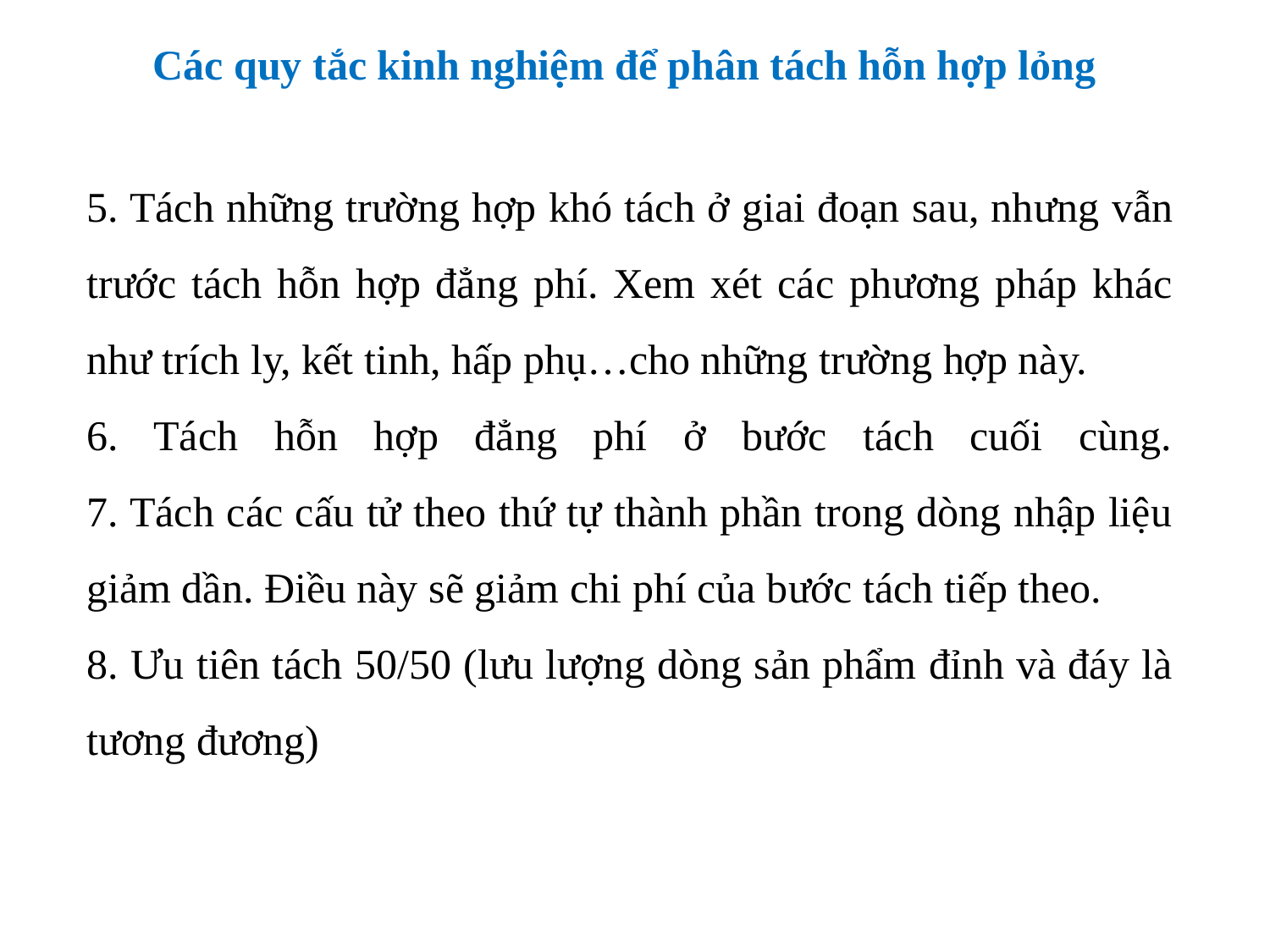

Các quy tắc kinh nghiệm để phân tách hỗn hợp lỏng
5. Tách những trường hợp khó tách ở giai đoạn sau, nhưng vẫn trước tách hỗn hợp đẳng phí. Xem xét các phương pháp khác như trích ly, kết tinh, hấp phụ…cho những trường hợp này.
6. Tách hỗn hợp đẳng phí ở bước tách cuối cùng.
7. Tách các cấu tử theo thứ tự thành phần trong dòng nhập liệu giảm dần. Điều này sẽ giảm chi phí của bước tách tiếp theo.
8. Ưu tiên tách 50/50 (lưu lượng dòng sản phẩm đỉnh và đáy là tương đương)